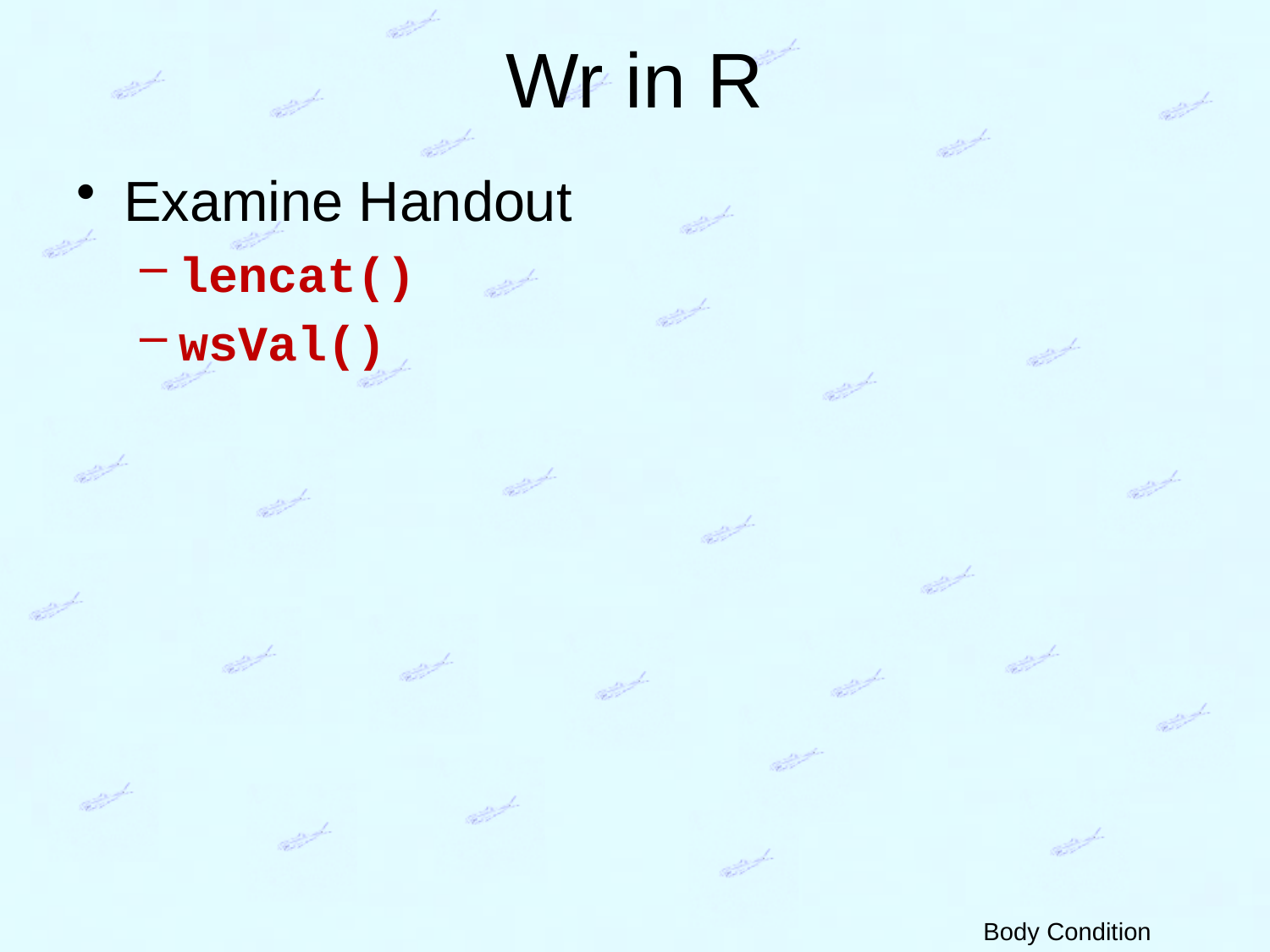

# Wr in R
Examine Handout
lencat()
wsVal()
Body Condition